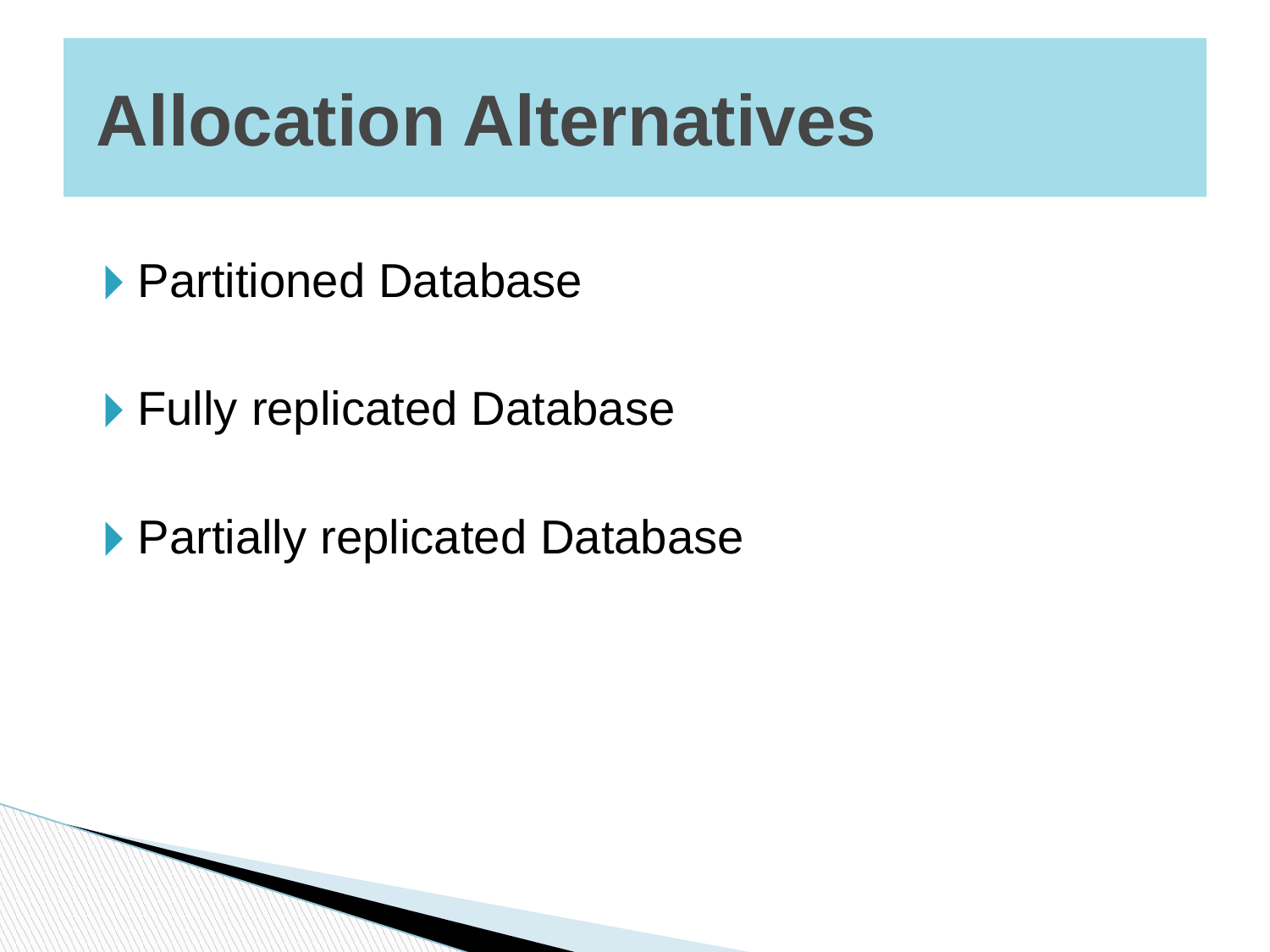

# Allocation Alternatives
Partitioned Database

Fully replicated Database

Partially replicated Database